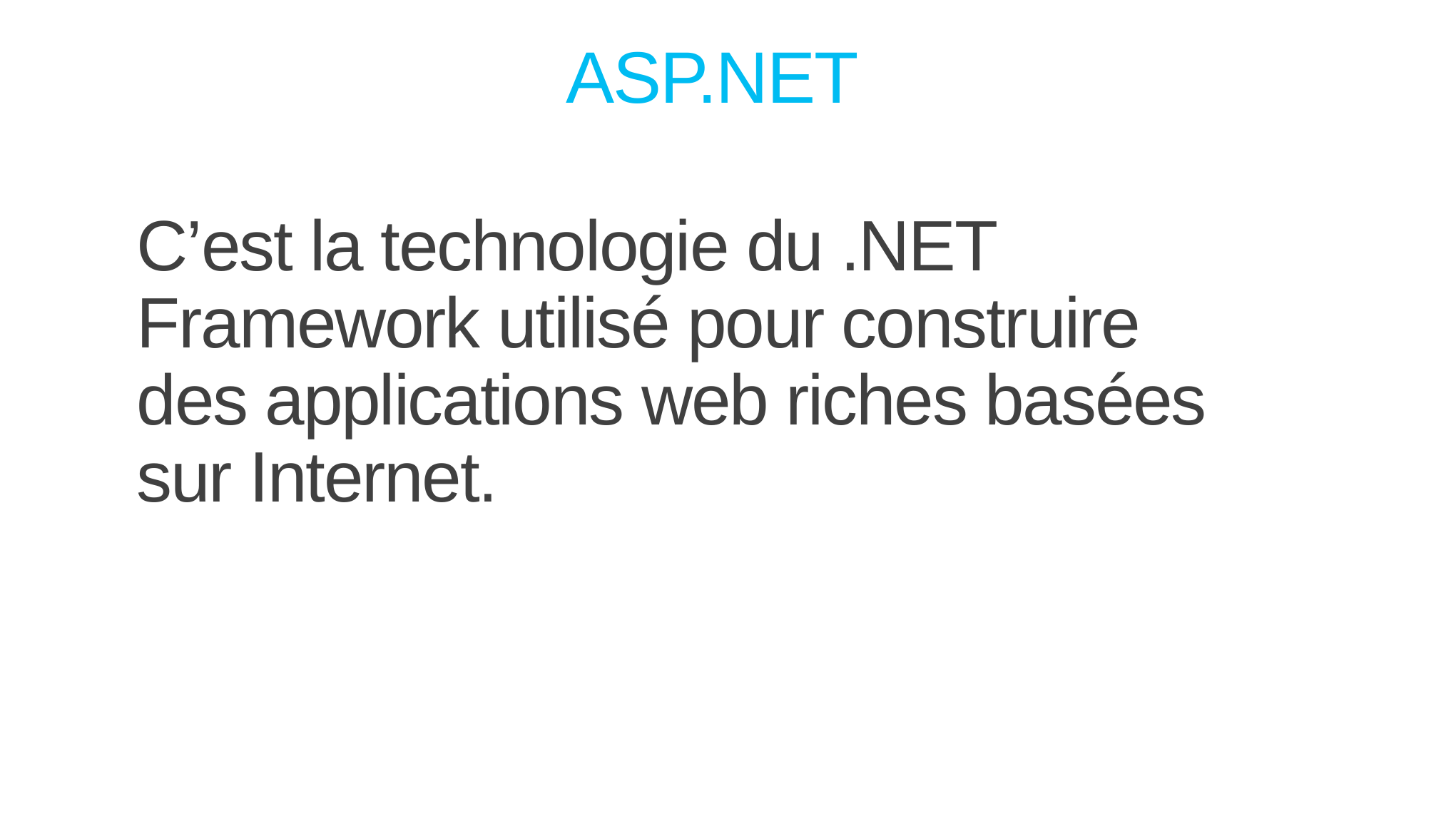

ASP.NET
C’est la technologie du .NET Framework utilisé pour construire des applications web riches basées sur Internet.